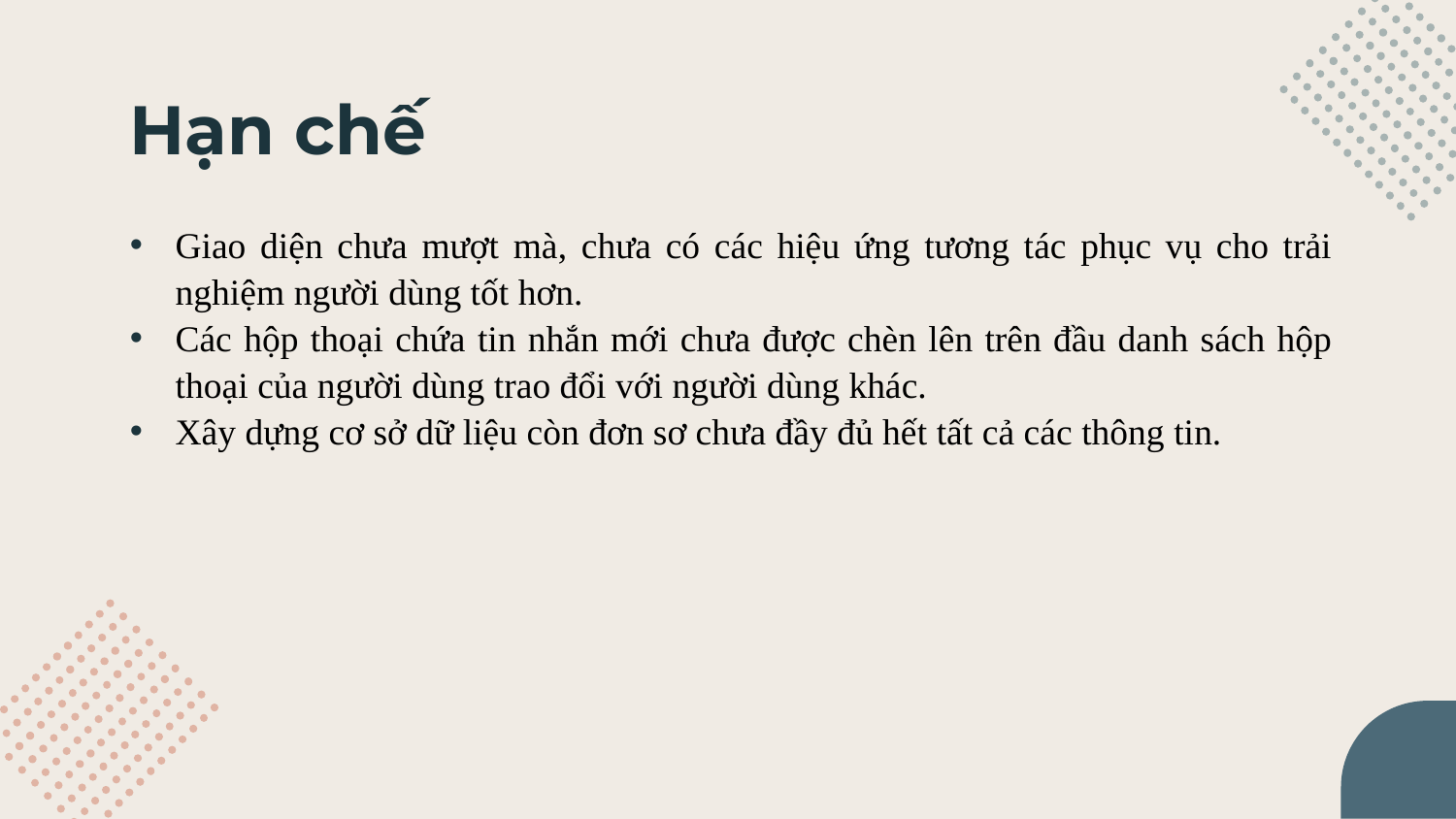

# Hạn chế
Giao diện chưa mượt mà, chưa có các hiệu ứng tương tác phục vụ cho trải nghiệm người dùng tốt hơn.
Các hộp thoại chứa tin nhắn mới chưa được chèn lên trên đầu danh sách hộp thoại của người dùng trao đổi với người dùng khác.
Xây dựng cơ sở dữ liệu còn đơn sơ chưa đầy đủ hết tất cả các thông tin.